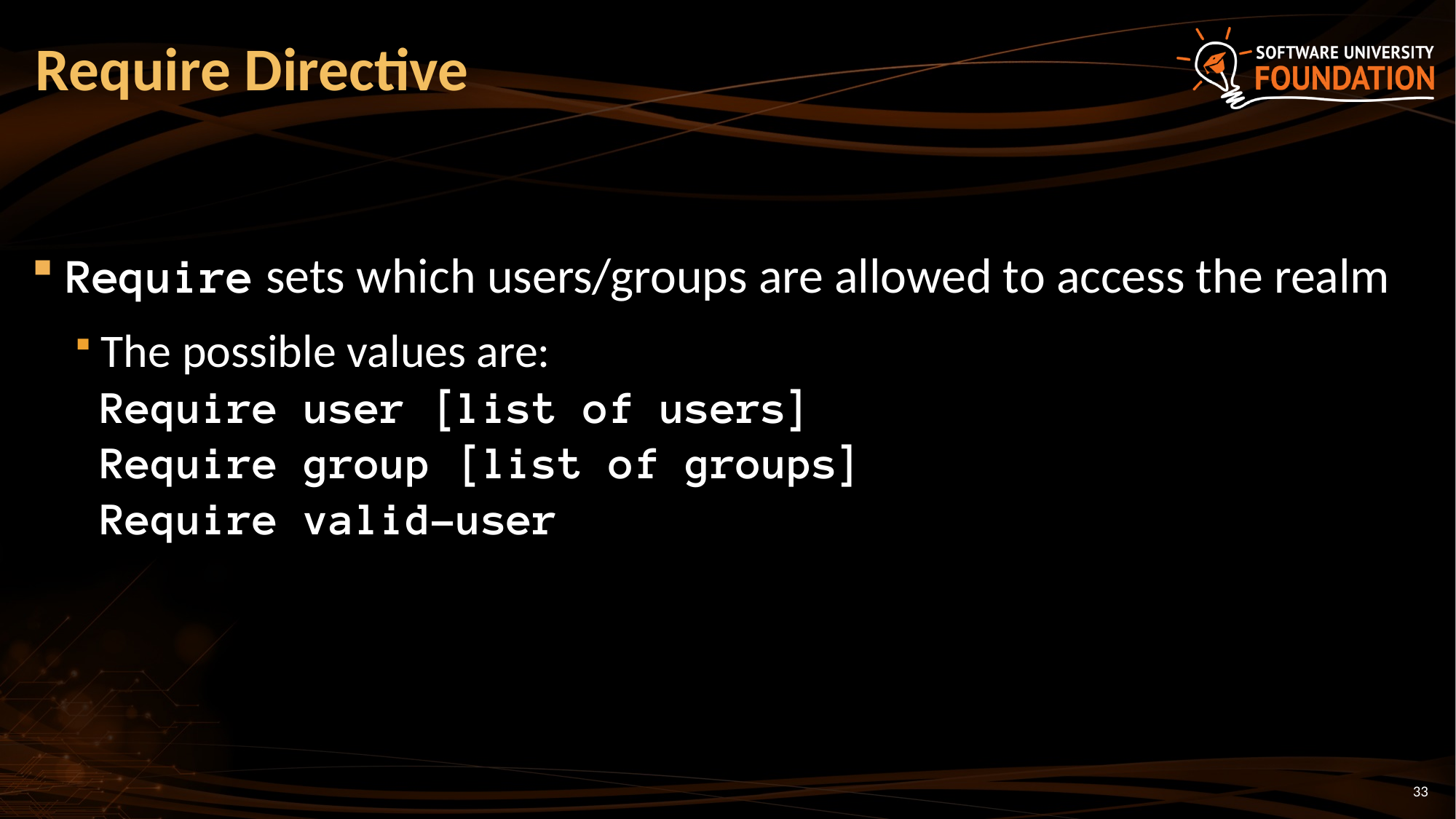

# Require Directive
Require sets which users/groups are allowed to access the realm
The possible values are:
Require user [list of users]
Require group [list of groups]
Require valid-user
33